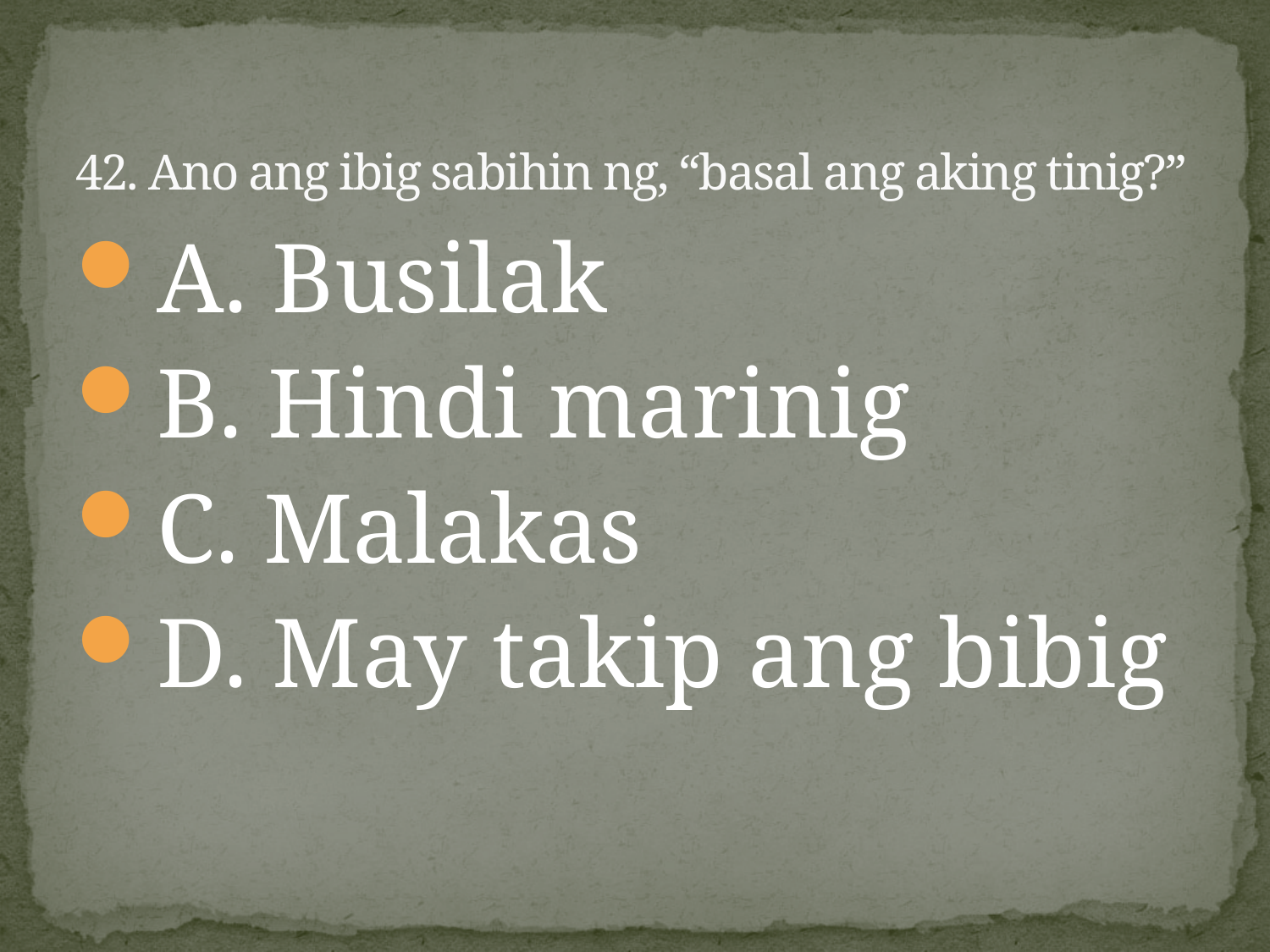

# 42. Ano ang ibig sabihin ng, “basal ang aking tinig?”
A. Busilak
B. Hindi marinig
C. Malakas
D. May takip ang bibig